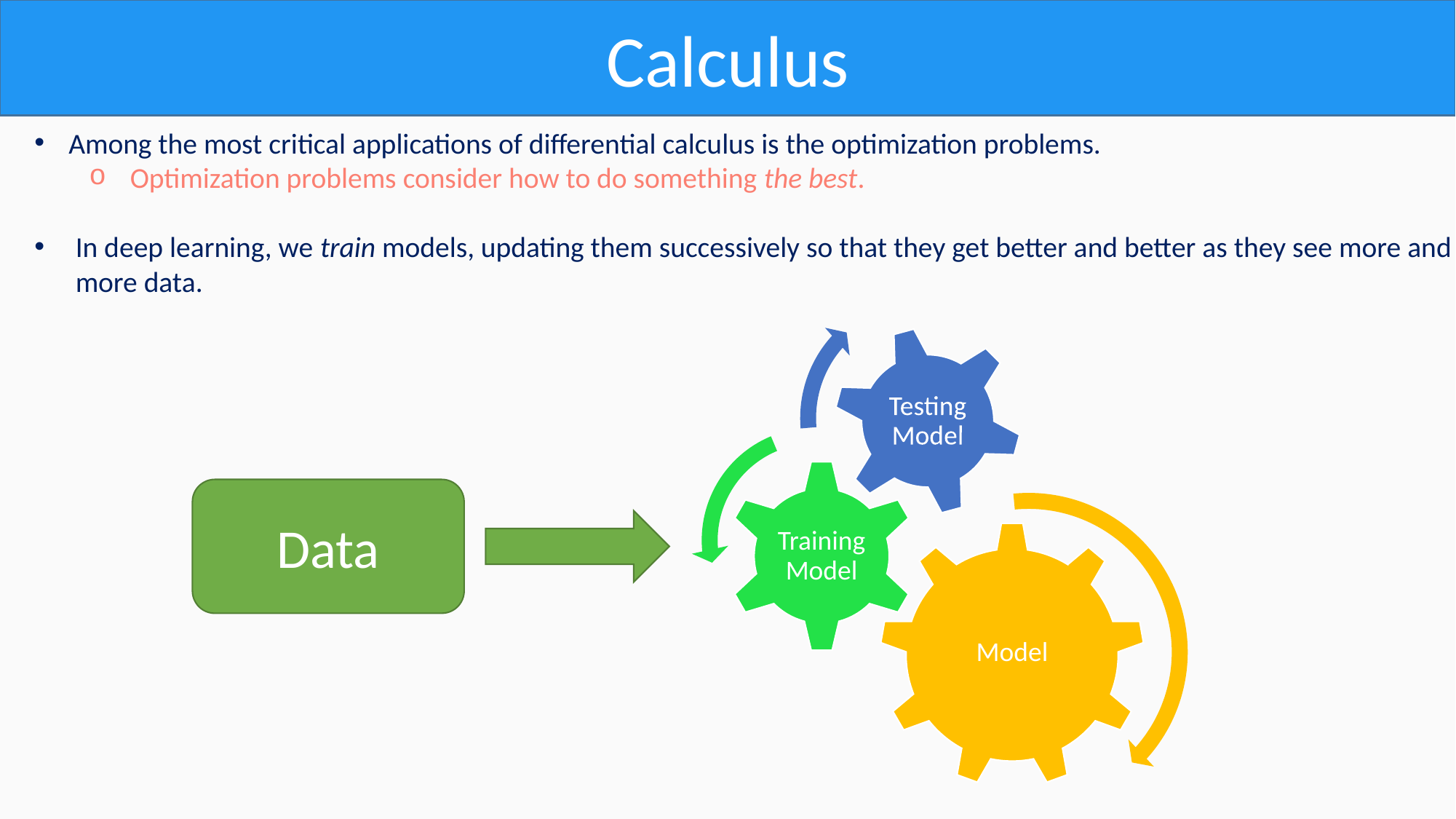

Calculus
Among the most critical applications of differential calculus is the optimization problems.
Optimization problems consider how to do something the best.

In deep learning, we train models, updating them successively so that they get better and better as they see more and
more data.
Model
Training Model
Testing Model
Data